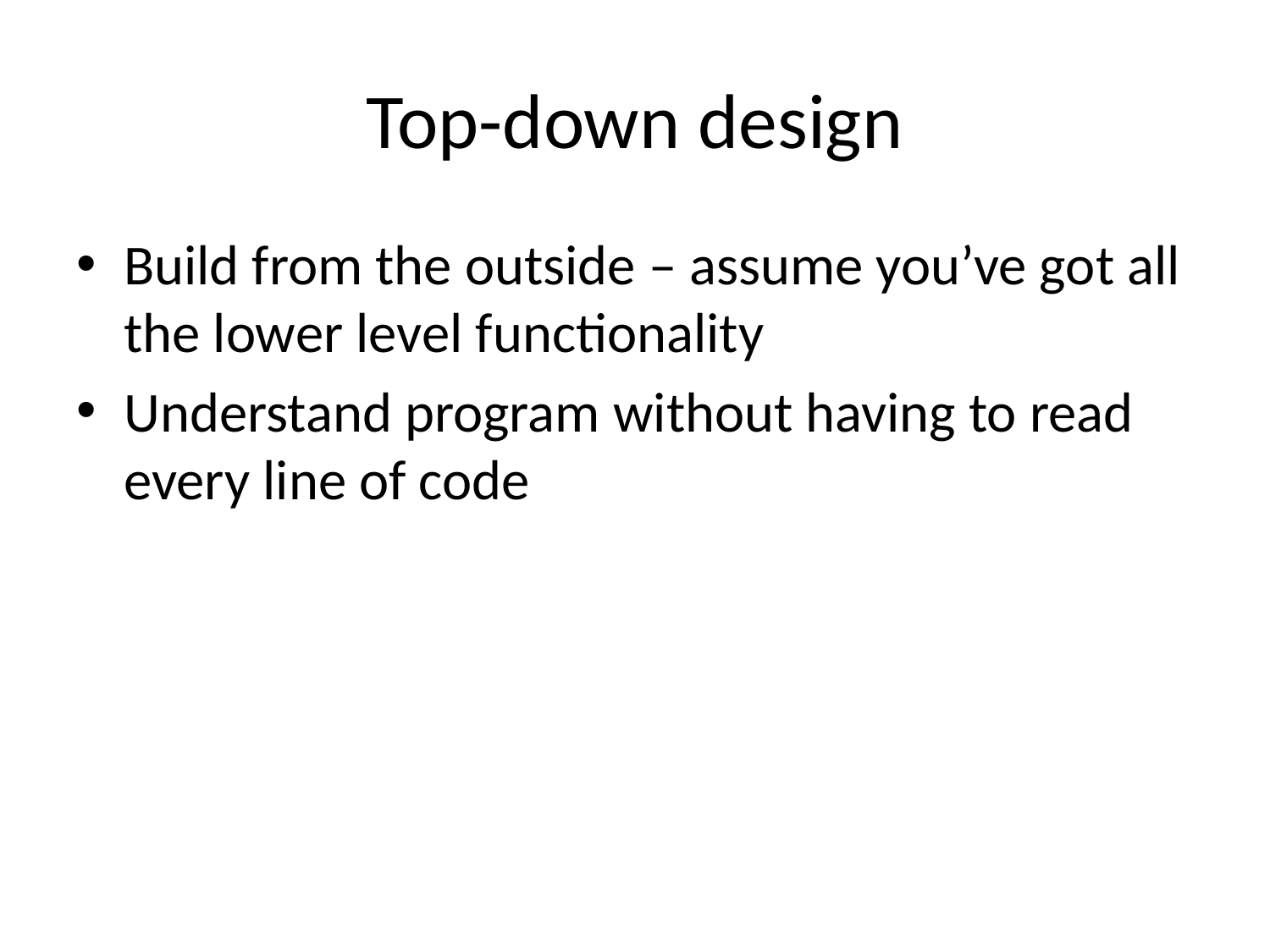

# Top-down design
Build from the outside – assume you’ve got all the lower level functionality
Understand program without having to read every line of code